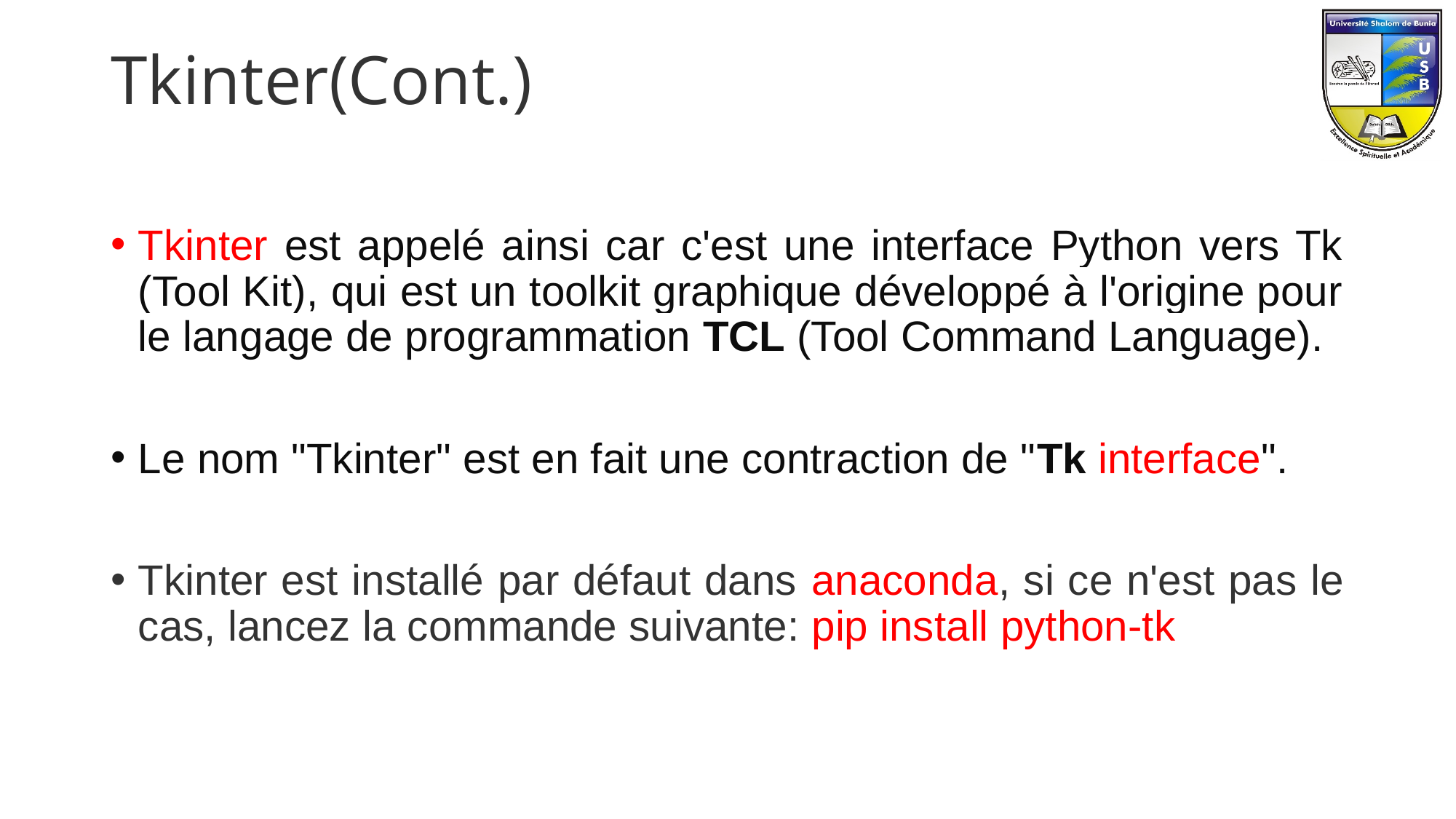

# Tkinter(Cont.)
Tkinter est appelé ainsi car c'est une interface Python vers Tk (Tool Kit), qui est un toolkit graphique développé à l'origine pour le langage de programmation TCL (Tool Command Language).

Le nom "Tkinter" est en fait une contraction de "Tk interface".

Tkinter est installé par défaut dans anaconda, si ce n'est pas le cas, lancez la commande suivante: pip install python-tk